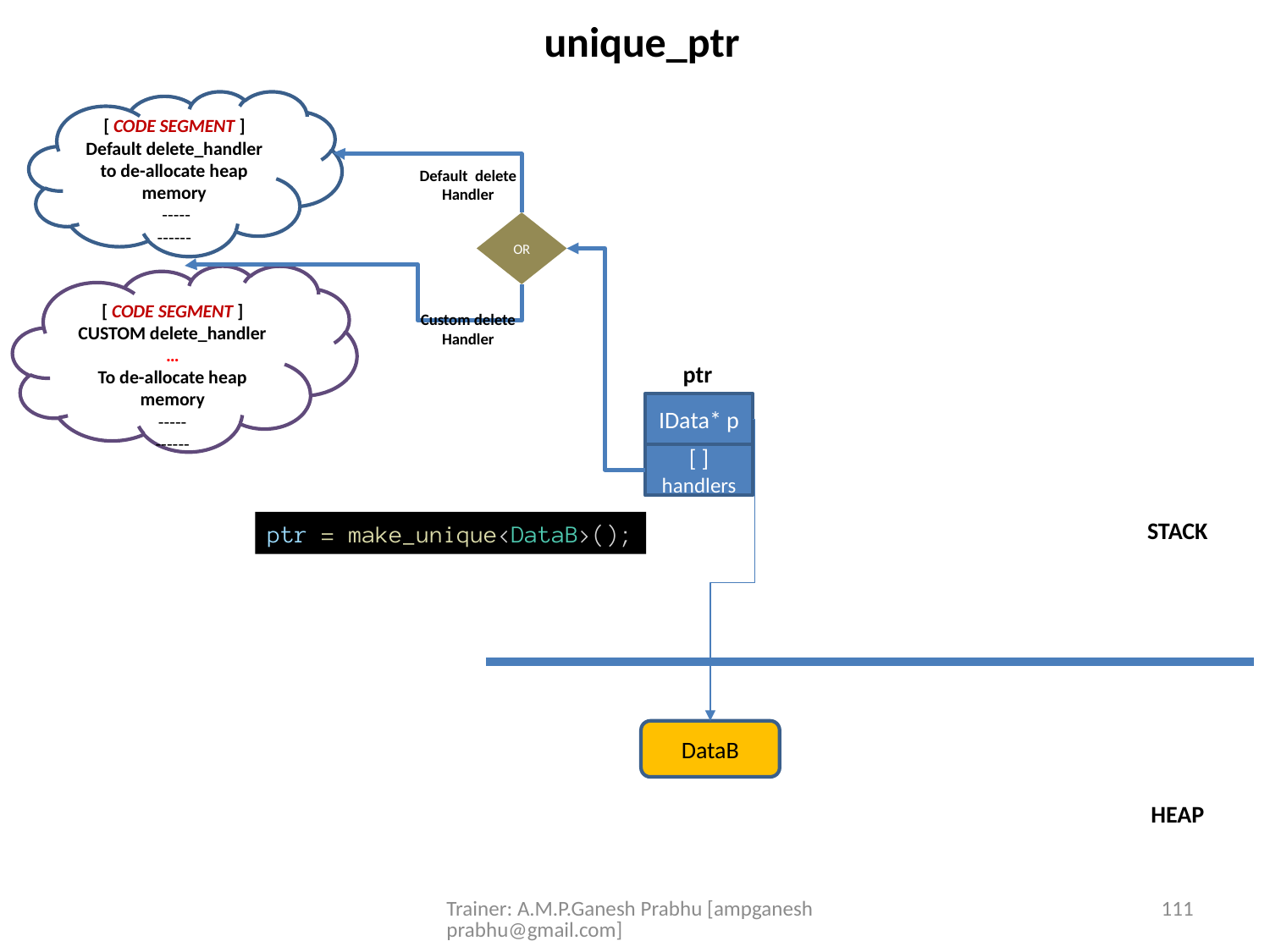

unique_ptr

[ CODE SEGMENT ]
Default delete_handler to de-allocate heap memory
 -----
------

Default  delete Handler
OR

[ CODE SEGMENT ]
CUSTOM delete_handler …
To de-allocate heap memory
-----
------

Custom delete Handler
ptr
IData* p
[ ] handlers
STACK
ptr = make_unique<DataB>();
DataB
HEAP
Trainer: A.M.P.Ganesh Prabhu [ampganeshprabhu@gmail.com]
111